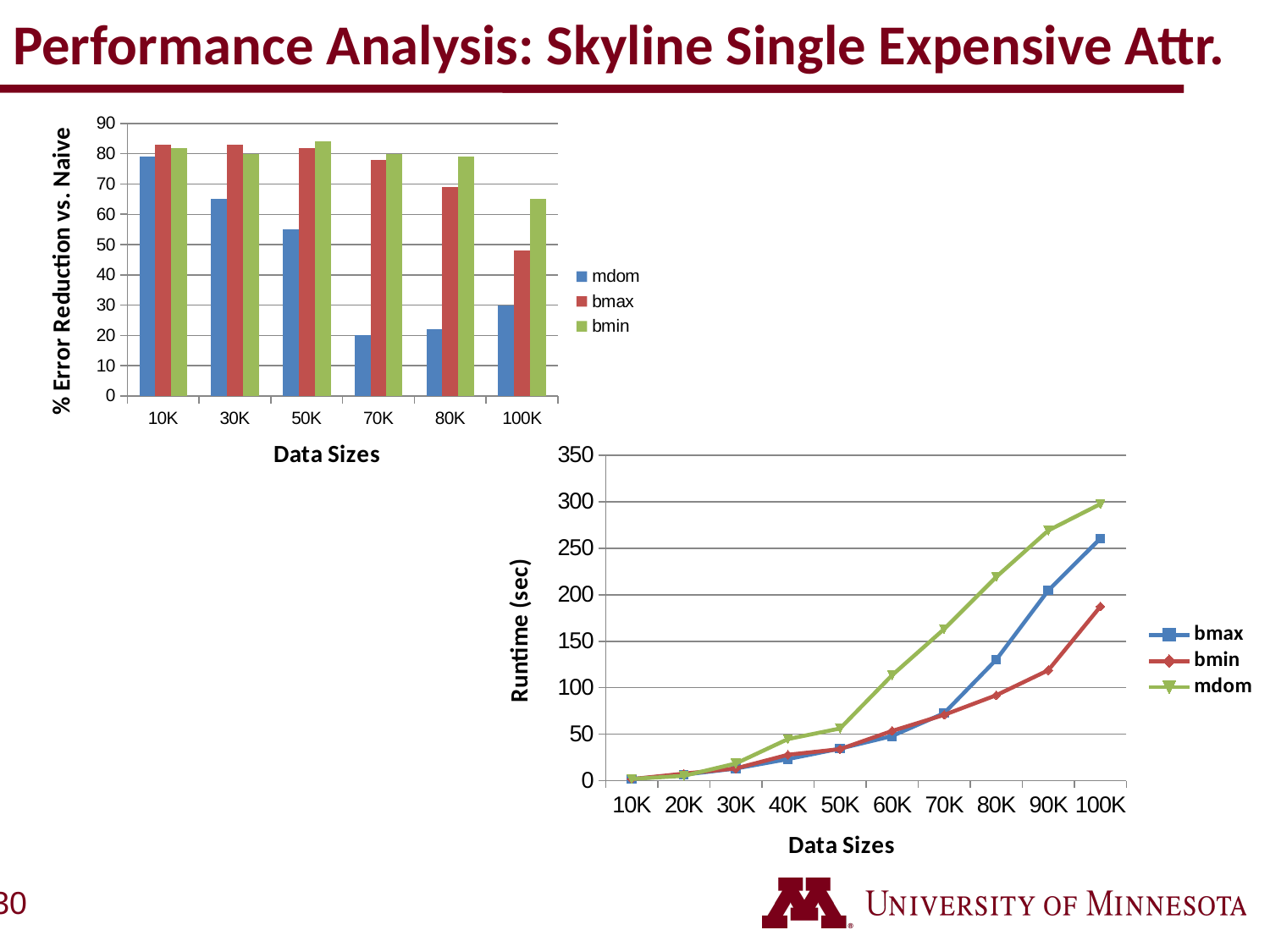

# Performance Analysis: Skyline Single Expensive Attr.

### Chart

| Category | mdom | bmax | bmin |
|---|---|---|---|
| 10K | 79.0 | 83.0 | 82.0 |
| 30K | 65.0 | 83.0 | 80.0 |
| 50K | 55.0 | 82.0 | 84.0 |
| 70K | 20.0 | 78.0 | 80.0 |
| 80K | 22.0 | 69.0 | 79.0 |
| 100K | 30.0 | 48.0 | 65.0 |

### Chart

| Category | bmax | bmin | mdom |
|---|---|---|---|
| 10K | 1.7223537040000008 | 1.7691221060000006 | 1.886961111 |
| 20K | 6.400890066 | 7.631967028 | 5.2484762369999896 |
| 30K | 13.155735910000024 | 13.225741119999999 | 18.562473049999962 |
| 40K | 23.243184569999986 | 27.939434979999962 | 44.8173369 |
| 50K | 34.53191498 | 33.98863373000001 | 56.16947359 |
| 60K | 48.00390281000006 | 53.48668975999992 | 113.41057300000013 |
| 70K | 72.63350573000001 | 70.82172321 | 163.181682 |
| 80K | 130.18593950000007 | 91.91579425 | 219.2017647999997 |
| 90K | 204.76706760000002 | 118.82233179999974 | 269.1937269999996 |
| 100K | 260.60012059999997 | 187.3939514 | 297.68167769999997 |